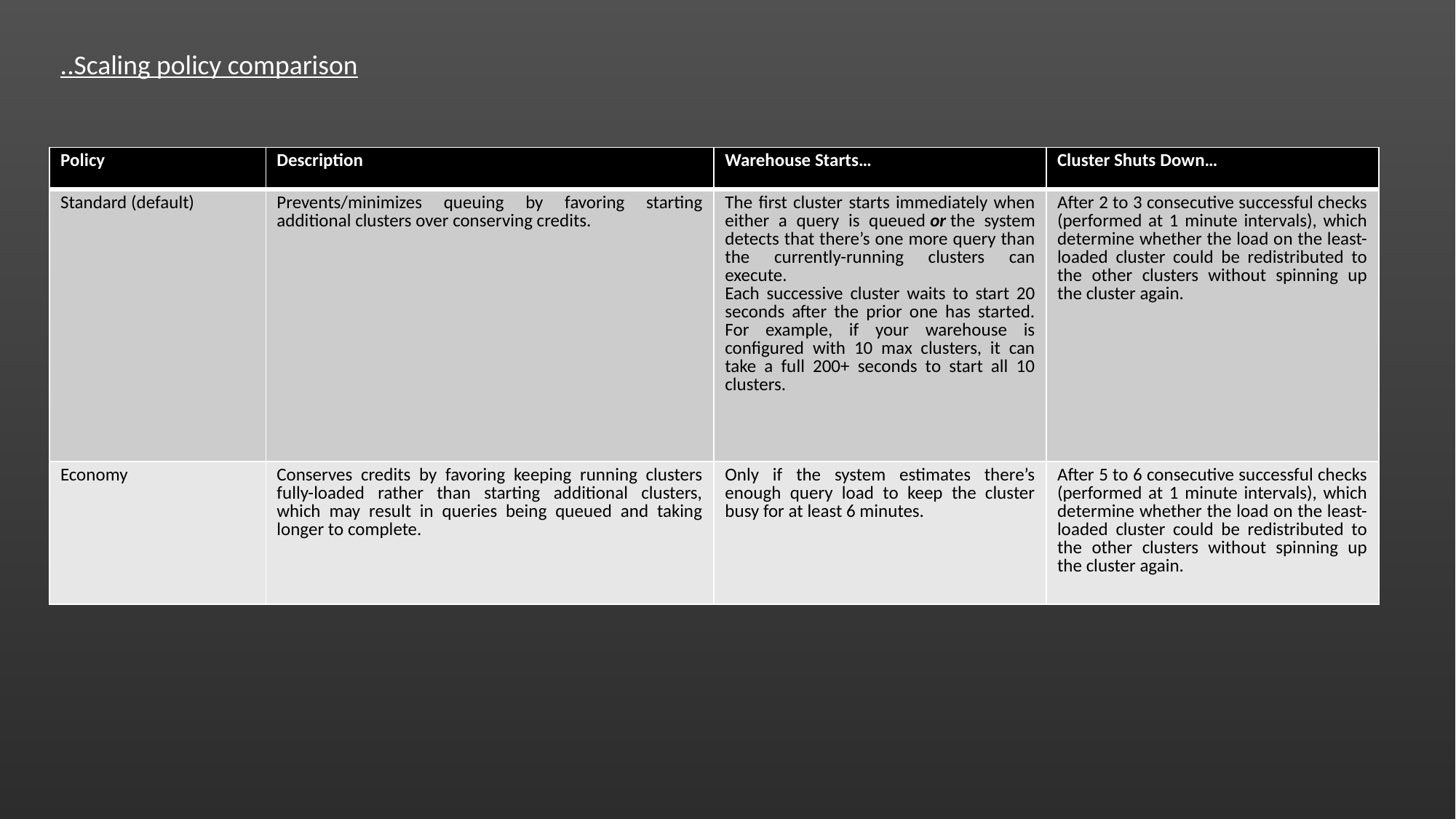

..Scaling policy comparison
| Policy | Description | Warehouse Starts… | Cluster Shuts Down… |
| --- | --- | --- | --- |
| Standard (default) | Prevents/minimizes queuing by favoring starting additional clusters over conserving credits. | The first cluster starts immediately when either a query is queued or the system detects that there’s one more query than the currently-running clusters can execute. Each successive cluster waits to start 20 seconds after the prior one has started. For example, if your warehouse is configured with 10 max clusters, it can take a full 200+ seconds to start all 10 clusters. | After 2 to 3 consecutive successful checks (performed at 1 minute intervals), which determine whether the load on the least-loaded cluster could be redistributed to the other clusters without spinning up the cluster again. |
| Economy | Conserves credits by favoring keeping running clusters fully-loaded rather than starting additional clusters, which may result in queries being queued and taking longer to complete. | Only if the system estimates there’s enough query load to keep the cluster busy for at least 6 minutes. | After 5 to 6 consecutive successful checks (performed at 1 minute intervals), which determine whether the load on the least-loaded cluster could be redistributed to the other clusters without spinning up the cluster again. |